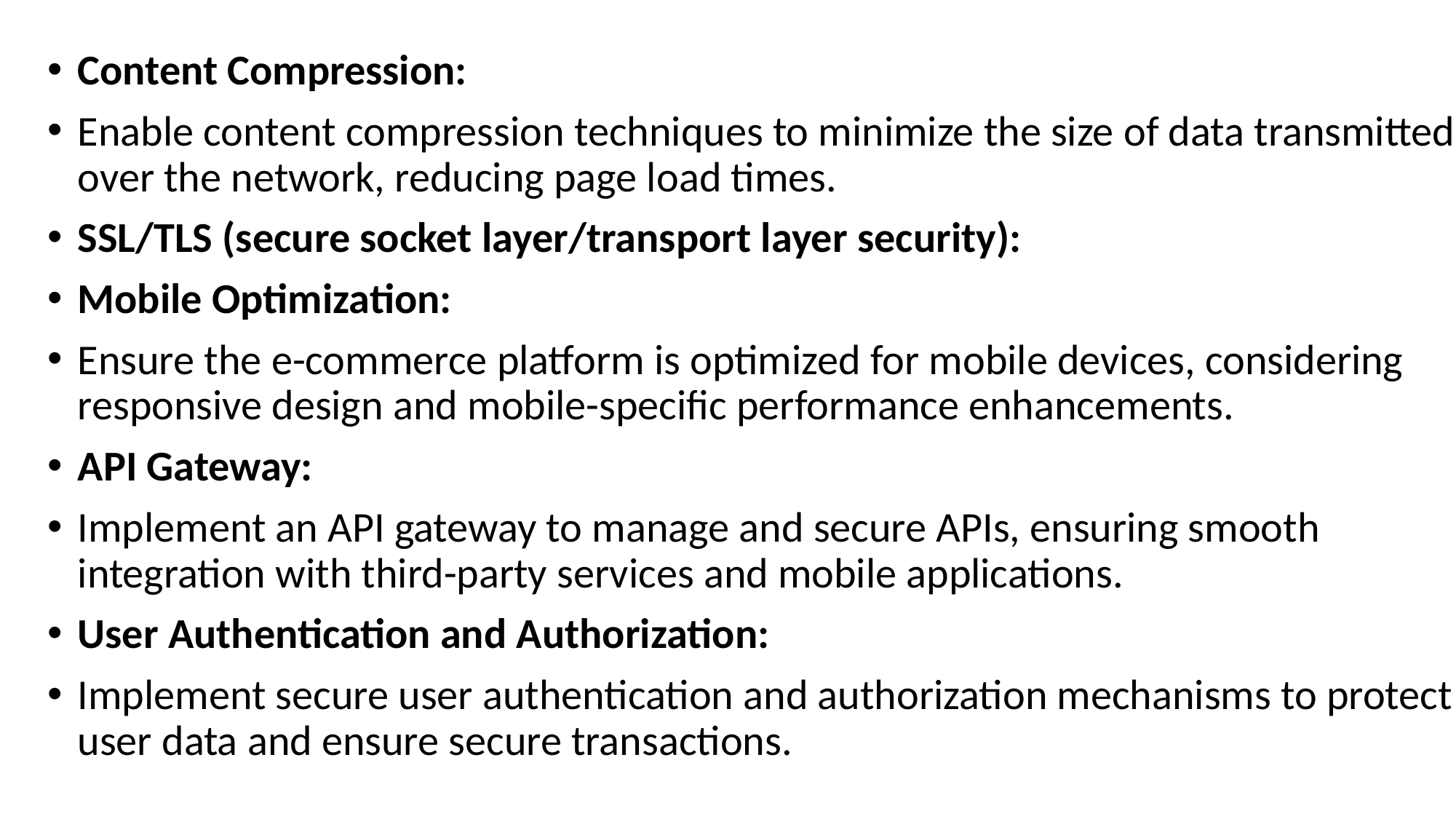

Content Compression:
Enable content compression techniques to minimize the size of data transmitted over the network, reducing page load times.
SSL/TLS (secure socket layer/transport layer security):
Mobile Optimization:
Ensure the e-commerce platform is optimized for mobile devices, considering responsive design and mobile-specific performance enhancements.
API Gateway:
Implement an API gateway to manage and secure APIs, ensuring smooth integration with third-party services and mobile applications.
User Authentication and Authorization:
Implement secure user authentication and authorization mechanisms to protect user data and ensure secure transactions.